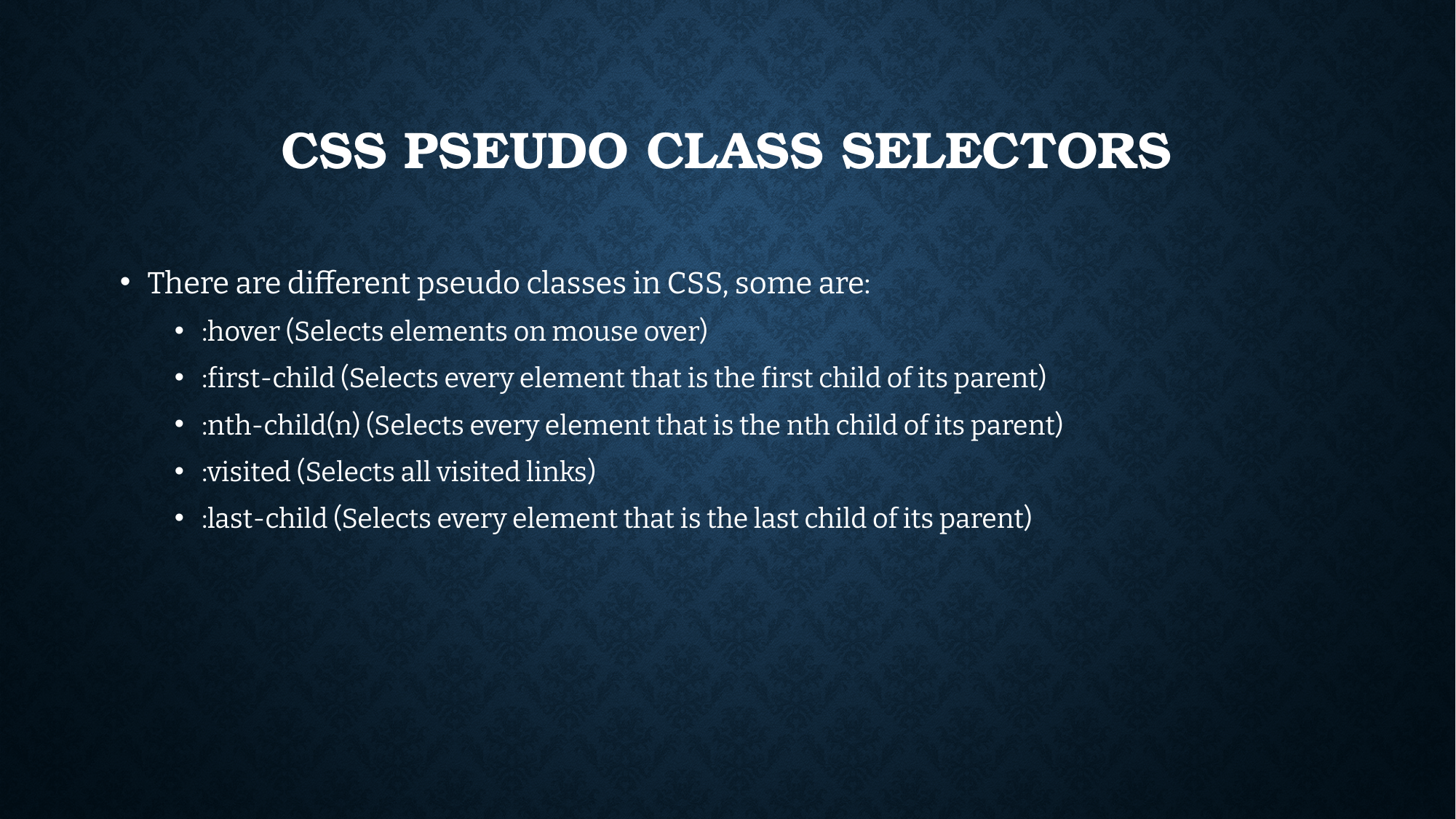

# CSS Pseudo Class Selectors
There are different pseudo classes in CSS, some are:
:hover (Selects elements on mouse over)
:first-child (Selects every element that is the first child of its parent)
:nth-child(n) (Selects every element that is the nth child of its parent)
:visited (Selects all visited links)
:last-child (Selects every element that is the last child of its parent)